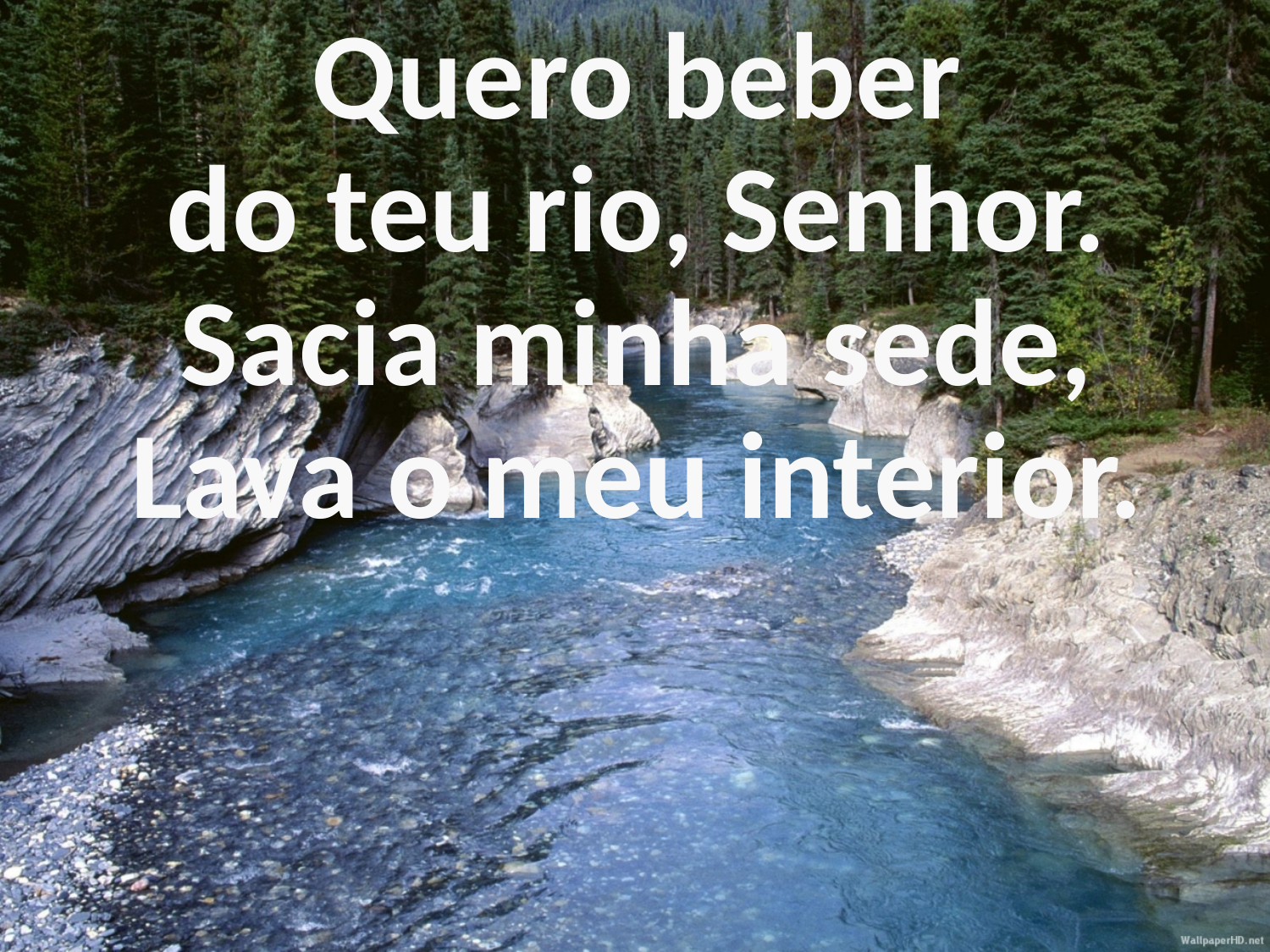

Quero beber
do teu rio, Senhor.
Sacia minha sede,
Lava o meu interior.